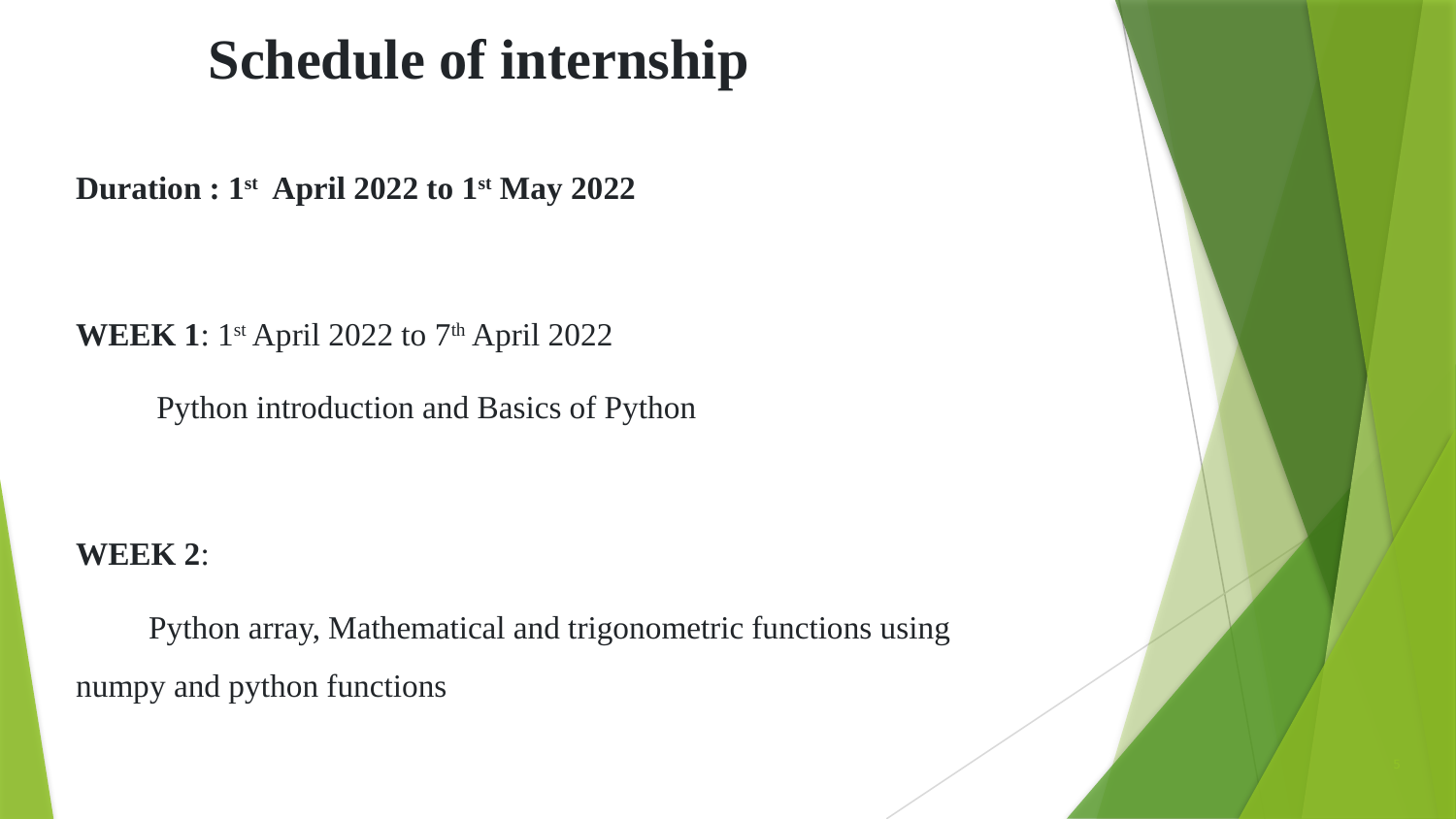

Schedule of internship

Duration : 1st  April 2022 to 1st May 2022

WEEK 1: 1st April 2022 to 7th April 2022
 Python introduction and Basics of Python

WEEK 2:
Python array, Mathematical and trigonometric functions using numpy and python functions

5